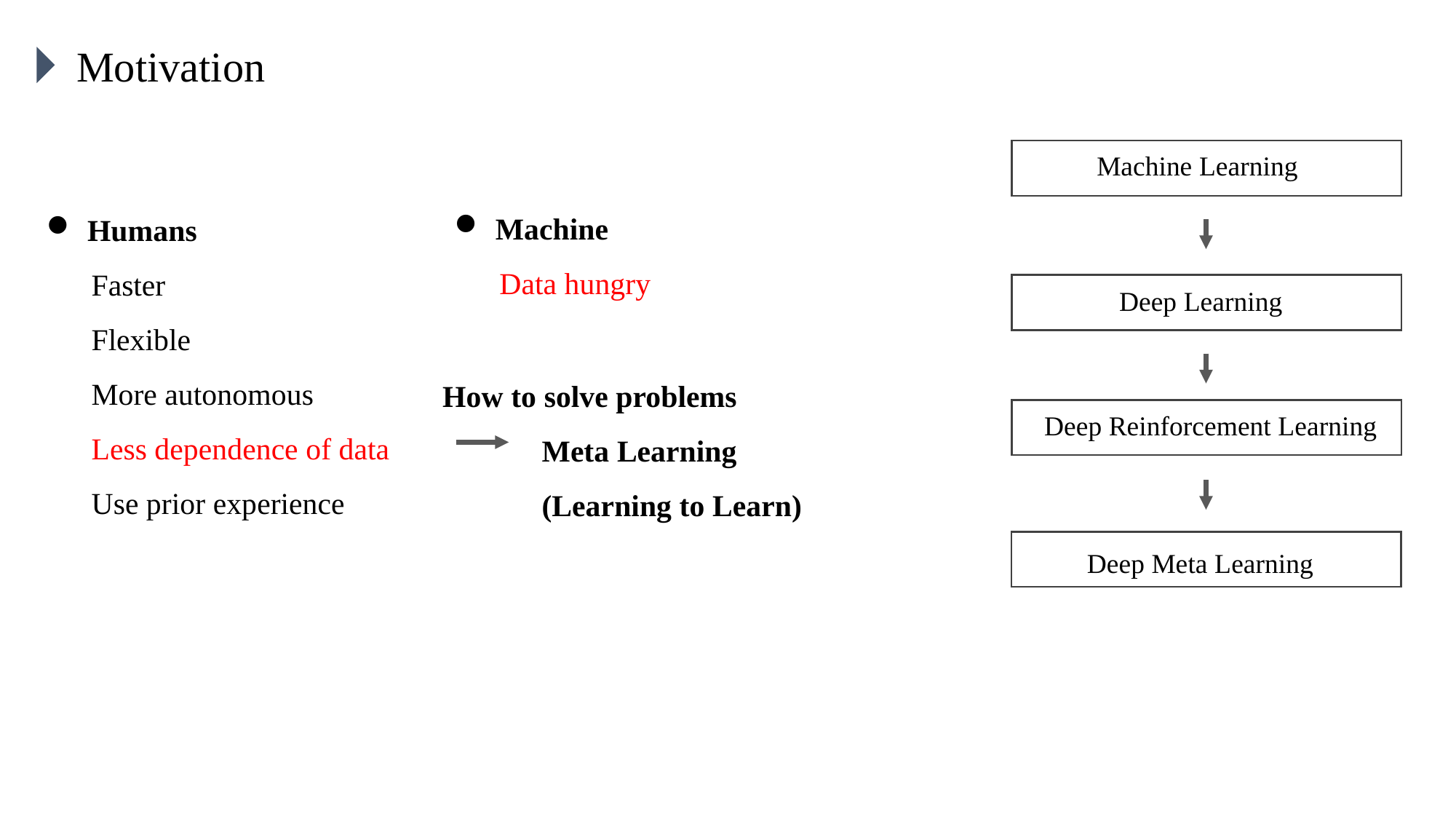

Motivation

Machine Learning
Machine
Data hungry
Humans
Faster
Flexible
More autonomous
Less dependence of data
Use prior experience

Deep Learning
How to solve problems
             Meta Learning
             (Learning to Learn)

Deep Reinforcement Learning

Deep Meta Learning